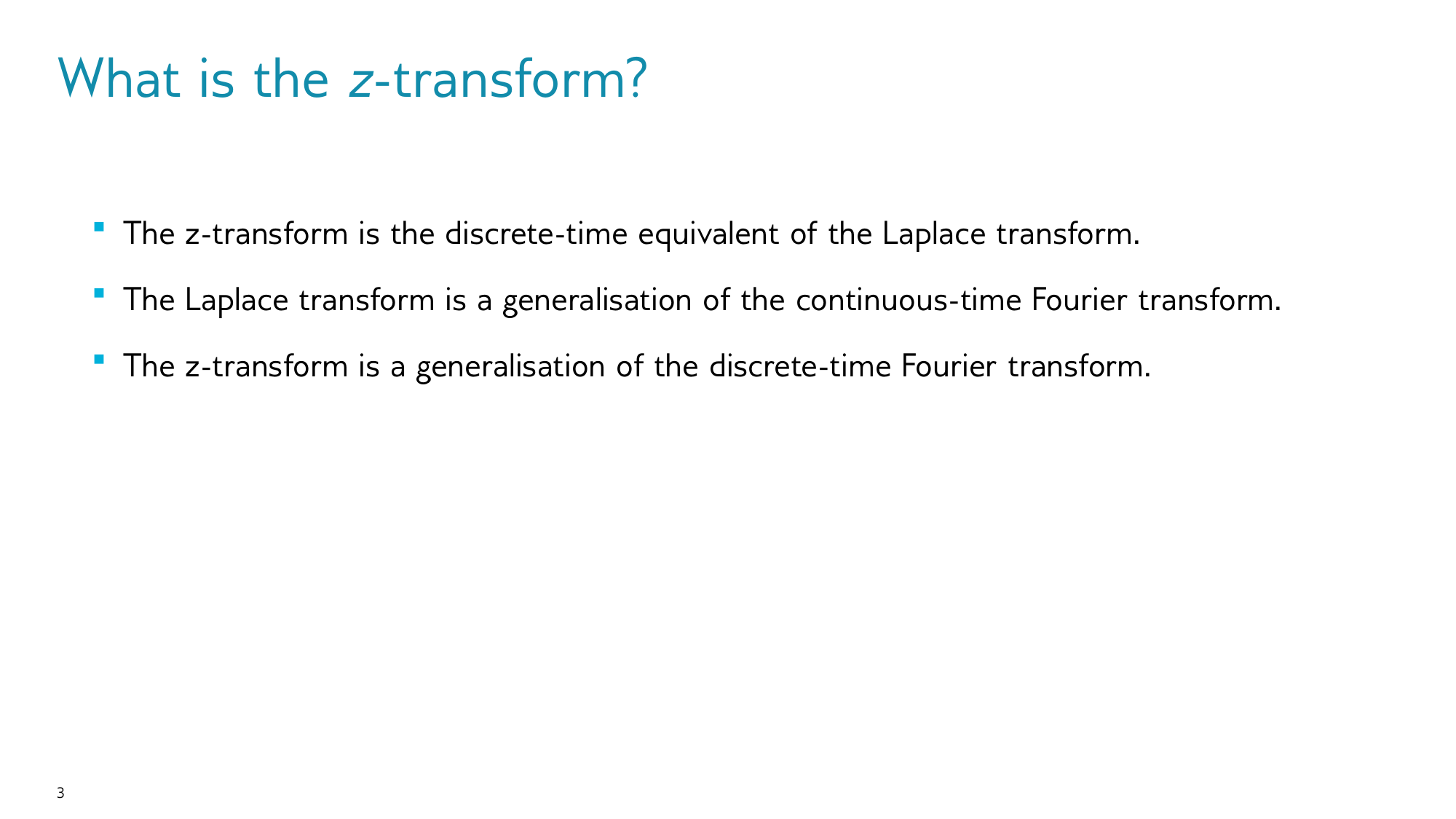

# What is the z-transform?
The z-transform is the discrete-time equivalent of the Laplace transform.
The Laplace transform is a generalisation of the continuous-time Fourier transform.
The z-transform is a generalisation of the discrete-time Fourier transform.